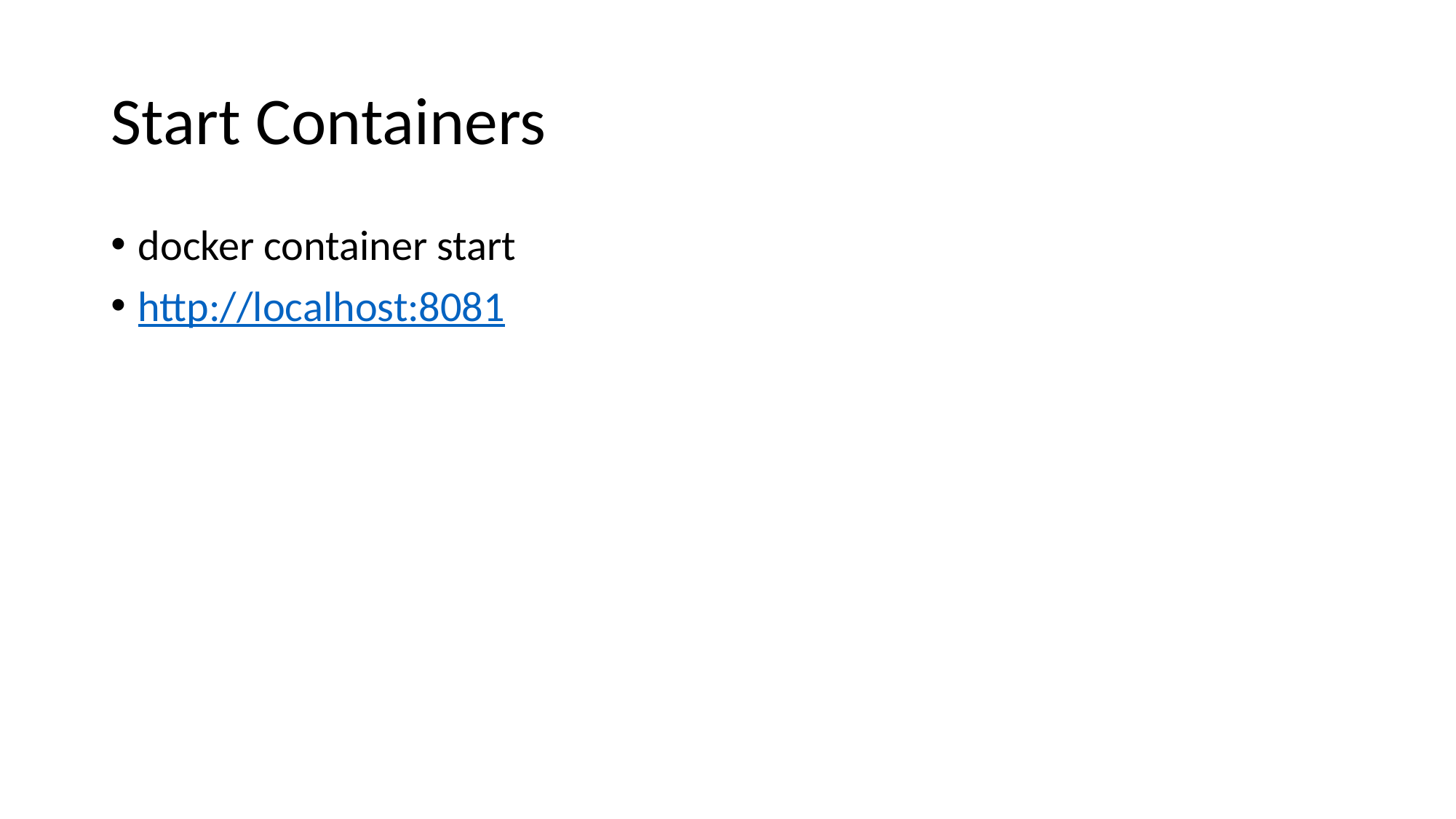

# Start Containers
docker container start
http://localhost:8081